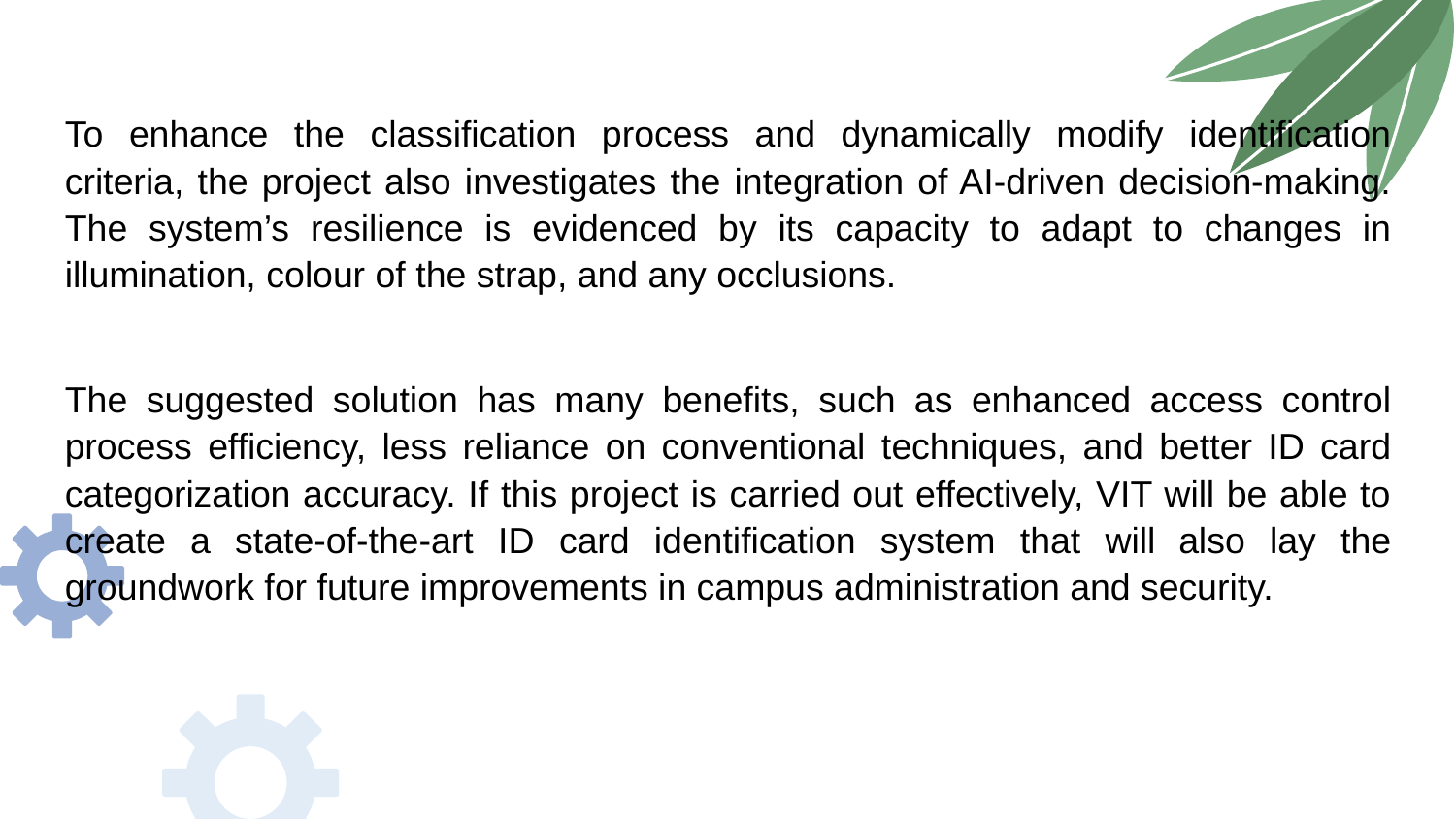

To enhance the classification process and dynamically modify identification criteria, the project also investigates the integration of AI-driven decision-making. The system’s resilience is evidenced by its capacity to adapt to changes in illumination, colour of the strap, and any occlusions.

The suggested solution has many benefits, such as enhanced access control process efficiency, less reliance on conventional techniques, and better ID card categorization accuracy. If this project is carried out effectively, VIT will be able to create a state-of-the-art ID card identification system that will also lay the groundwork for future improvements in campus administration and security.